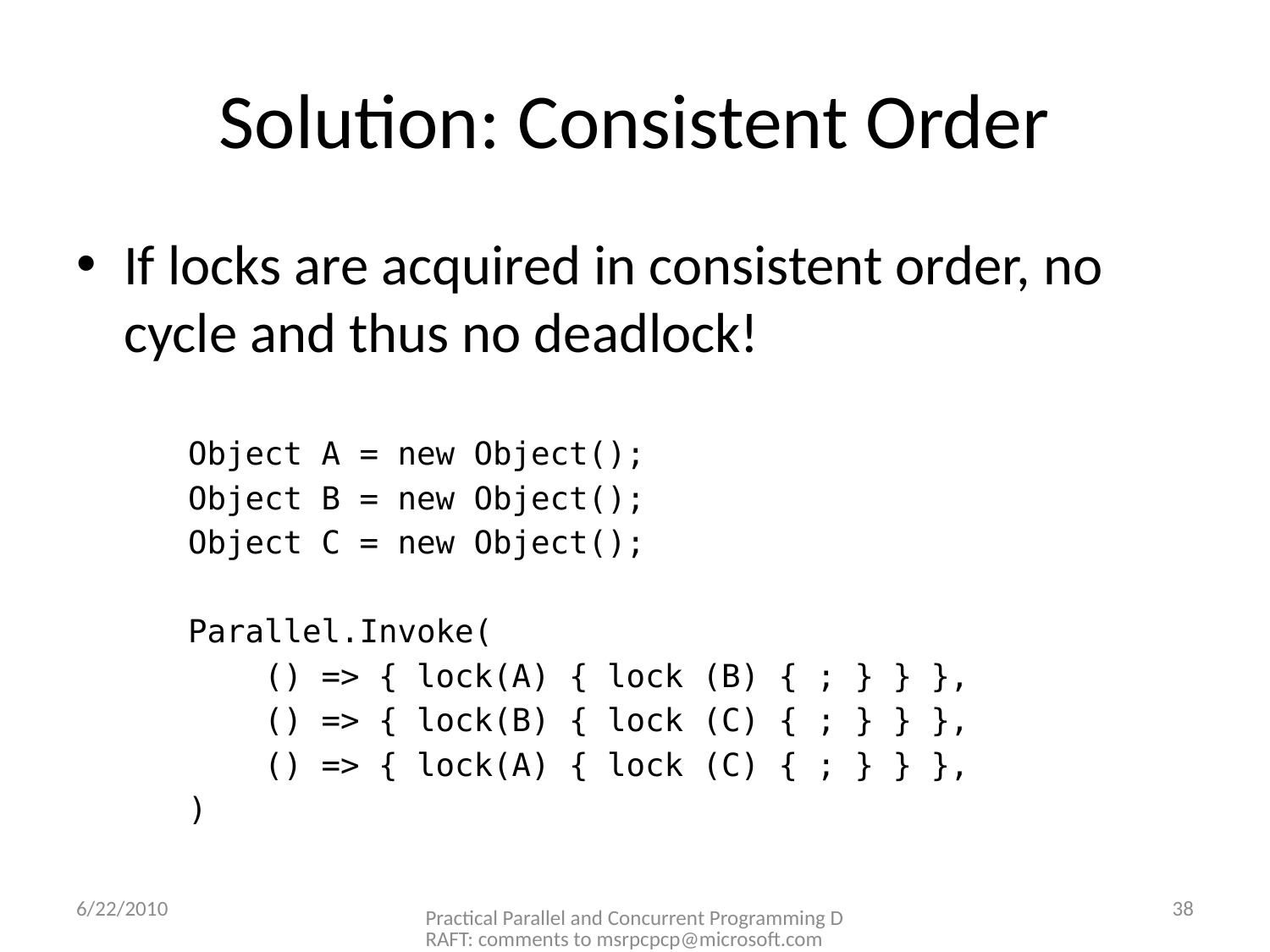

# Solution: Consistent Order
If locks are acquired in consistent order, no cycle and thus no deadlock!

Object A = new Object();
Object B = new Object();
Object C = new Object();

Parallel.Invoke(
    () => { lock(A) { lock (B) { ; } } },
    () => { lock(B) { lock (C) { ; } } },
    () => { lock(A) { lock (C) { ; } } },
)
6/22/2010
Practical Parallel and Concurrent Programming DRAFT: comments to msrpcpcp@microsoft.com
38